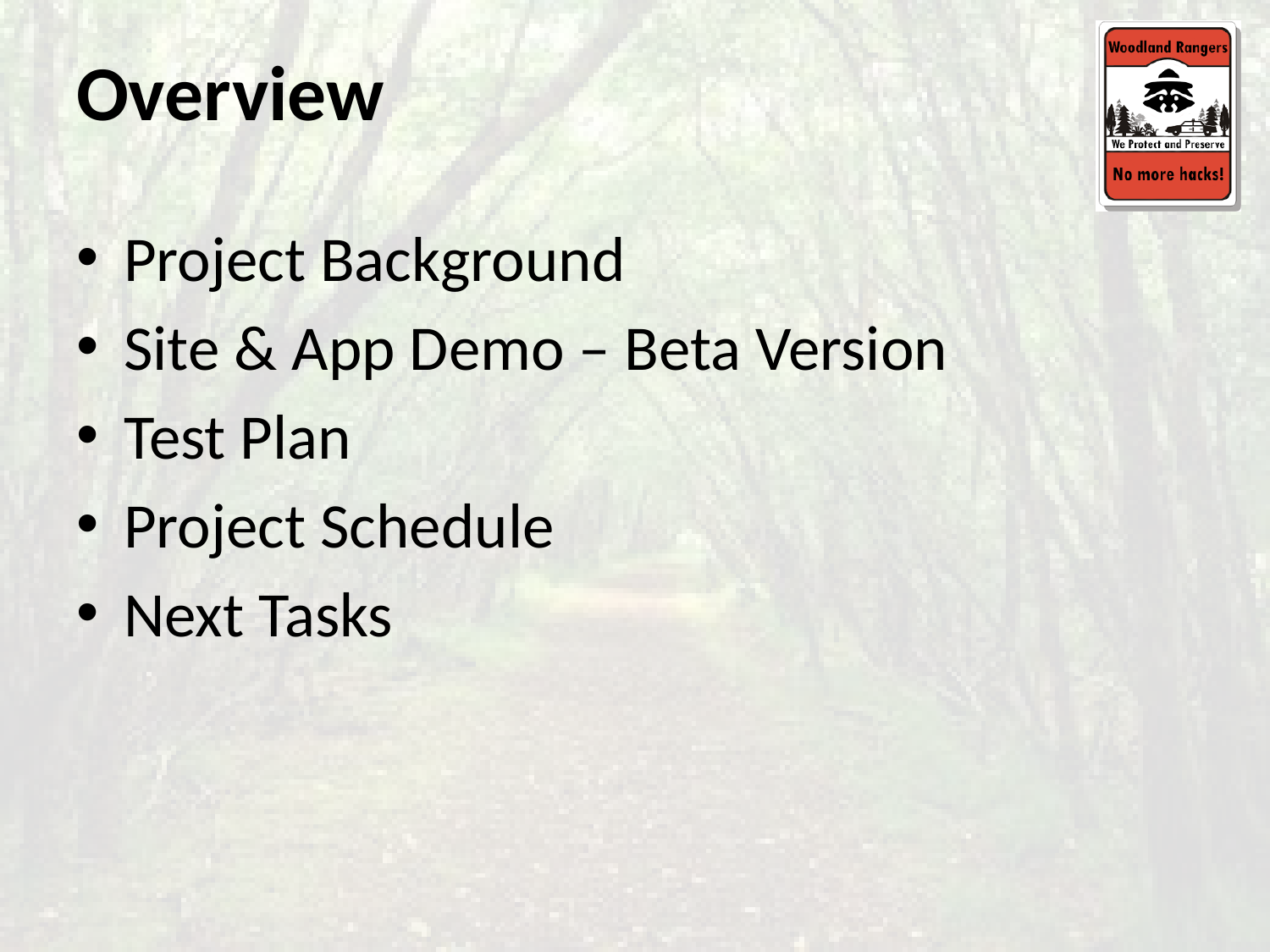

# Overview
Project Background
Site & App Demo – Beta Version
Test Plan
Project Schedule
Next Tasks